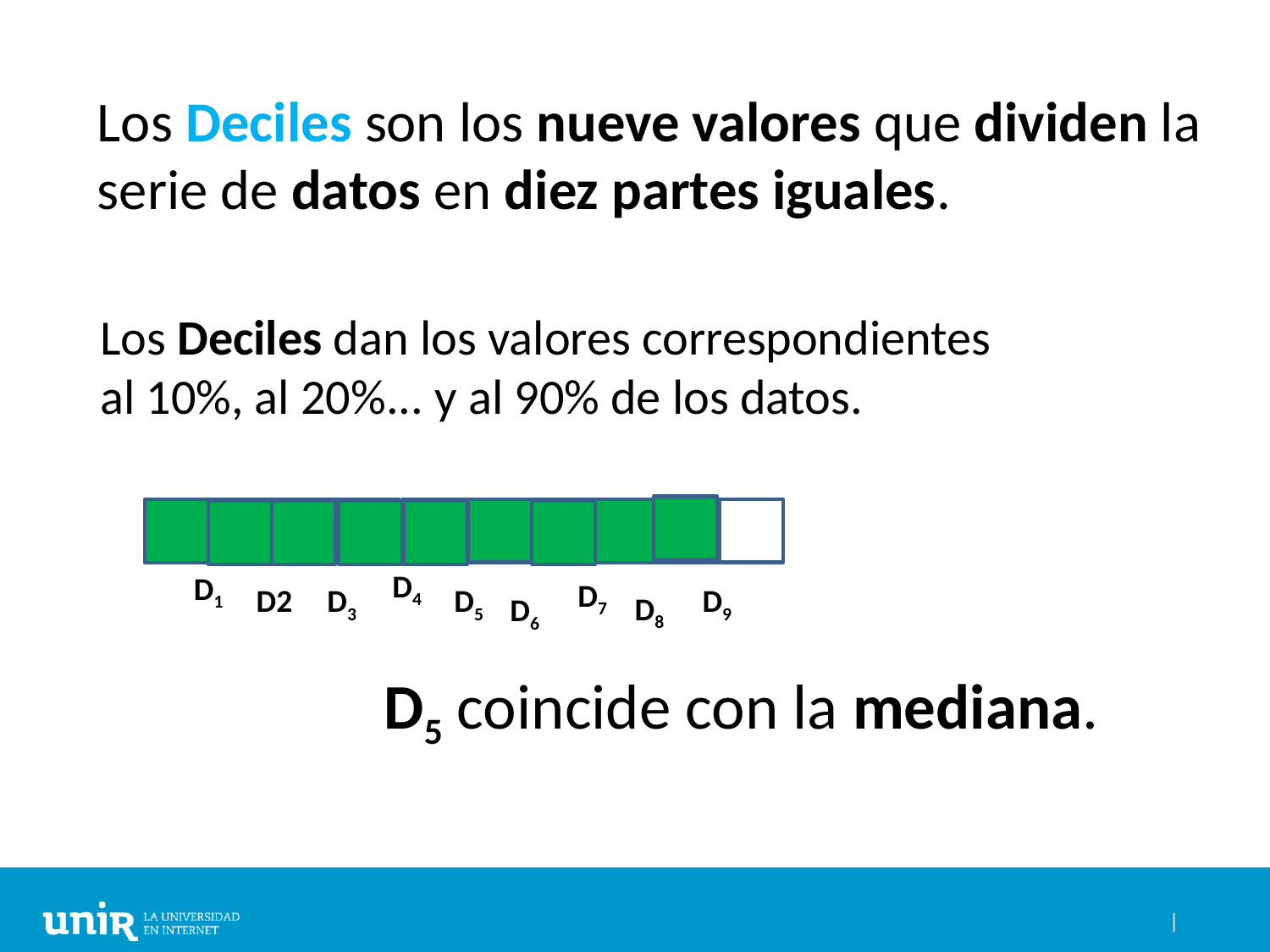

Los Deciles son los nueve valores que dividen la serie de datos en diez partes iguales.
Los Deciles dan los valores correspondientes al 10%, al 20%... y al 90% de los datos.

D4
D1
D7
D2
D3
D5
D9
D8
D6
D5 coincide con la mediana.